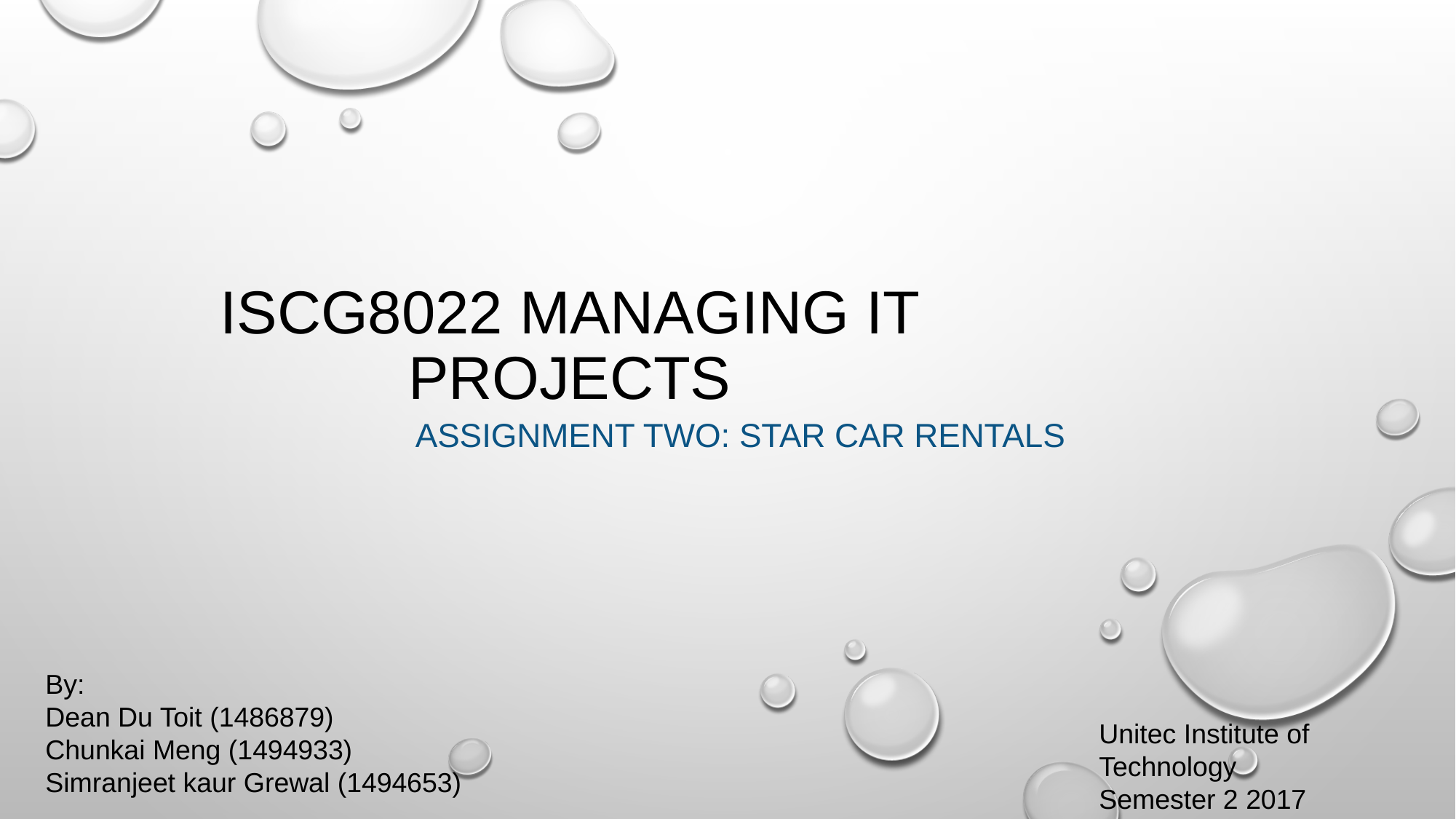

# ISCG8022 Managing it projects
Assignment two: star car rentals
By:
Dean Du Toit (1486879)
Chunkai Meng (1494933)
Simranjeet kaur Grewal (1494653)

Unitec Institute of Technology
Semester 2 2017